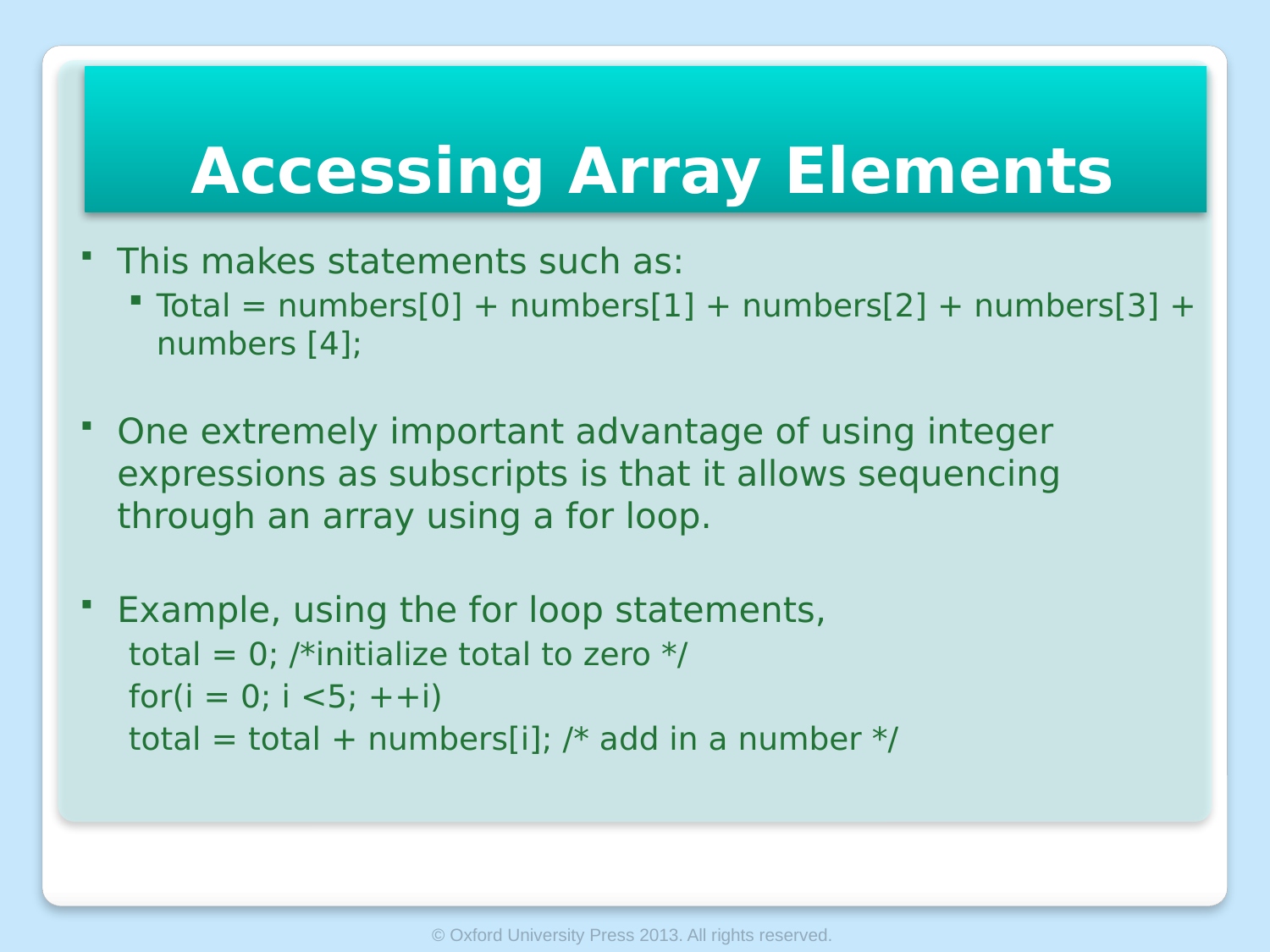

# Accessing Array Elements
This makes statements such as:
Total = numbers[0] + numbers[1] + numbers[2] + numbers[3] + numbers [4];

One extremely important advantage of using integer expressions as subscripts is that it allows sequencing through an array using a for loop.

Example, using the for loop statements,
total = 0; /*initialize total to zero */
for(i = 0; i <5; ++i)
total = total + numbers[i]; /* add in a number */

© Oxford University Press 2013. All rights reserved.